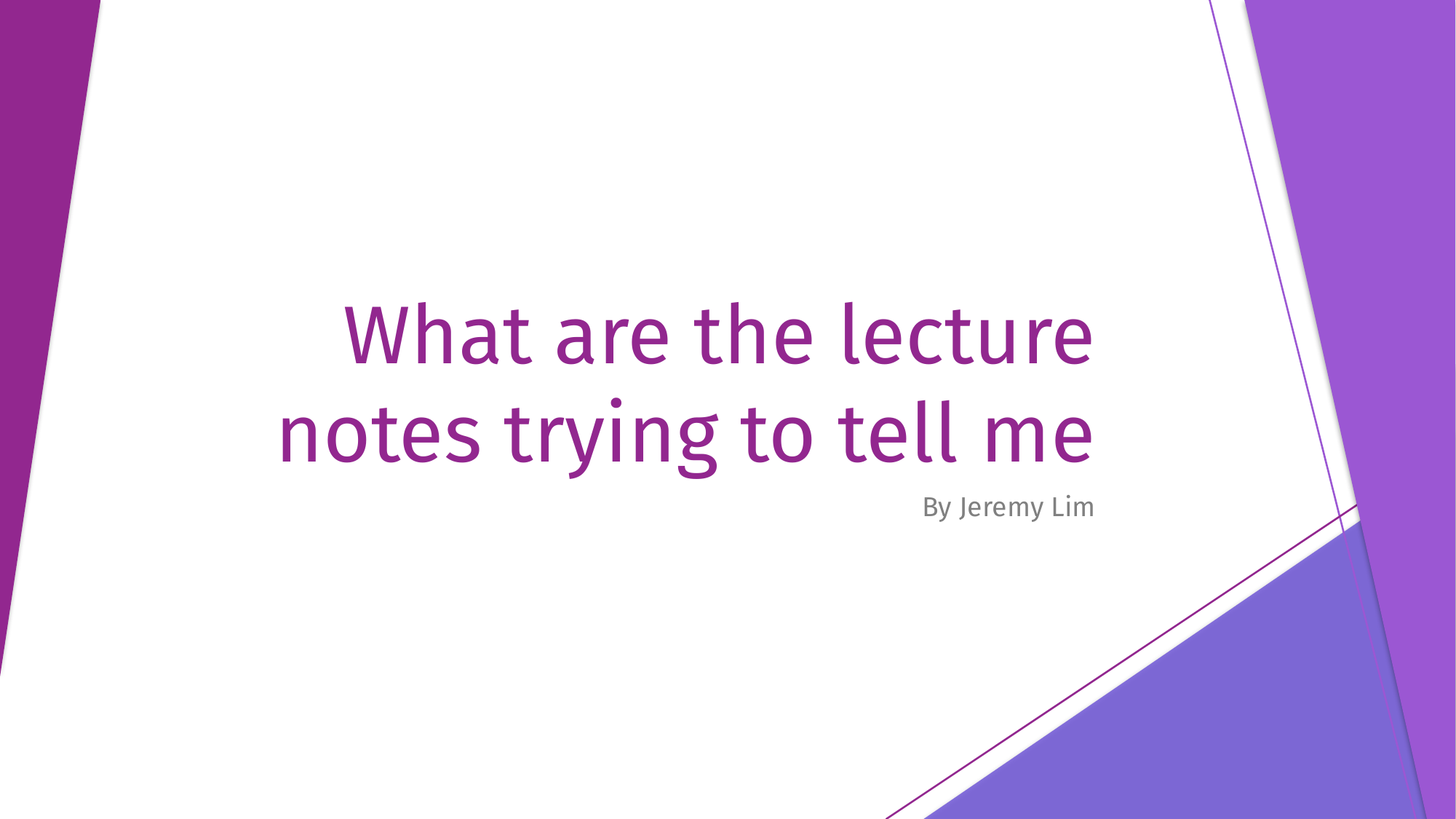

# What are the lecture notes trying to tell me

By Jeremy Lim